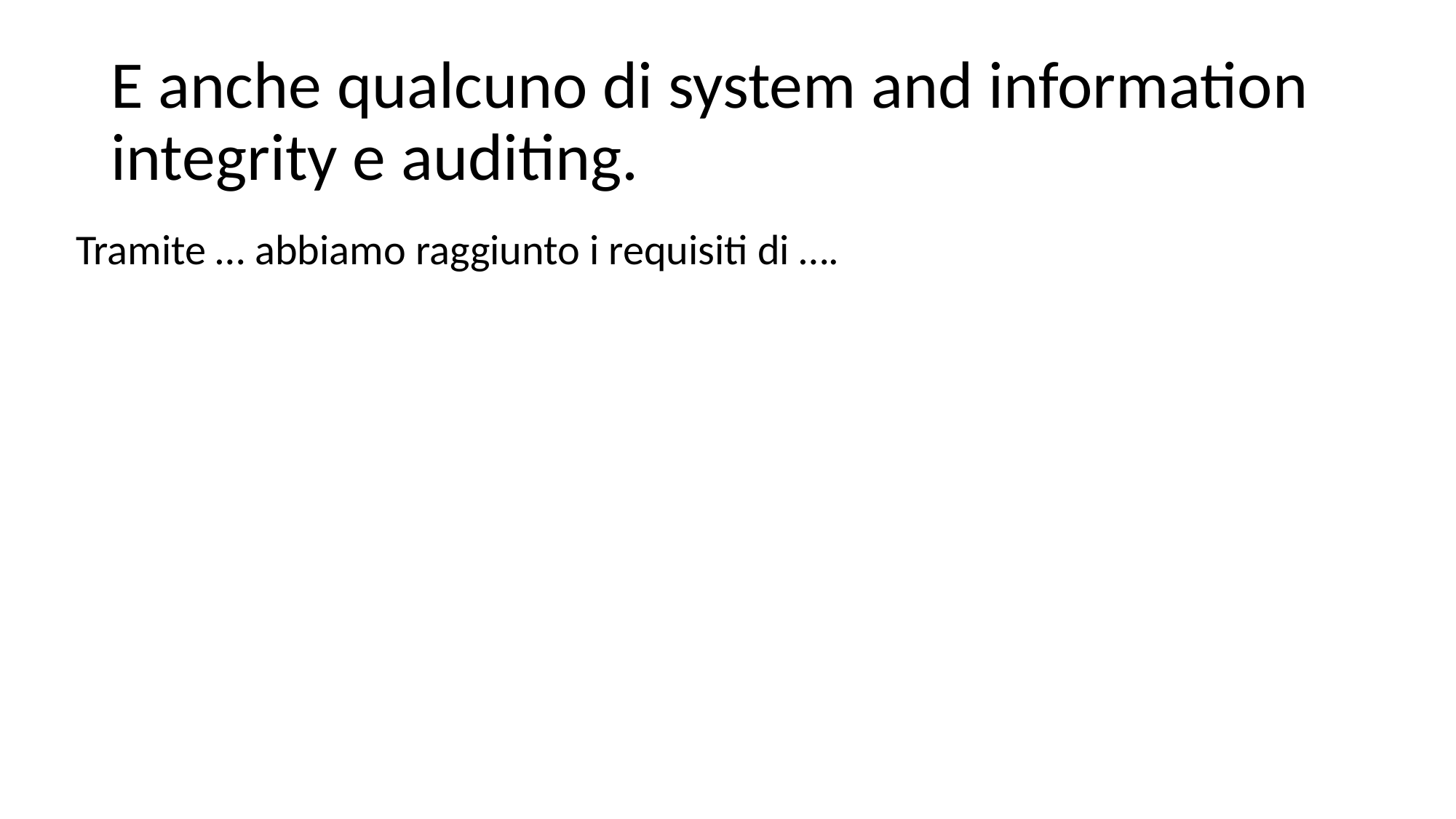

# E anche qualcuno di system and information integrity e auditing.
Tramite … abbiamo raggiunto i requisiti di ….